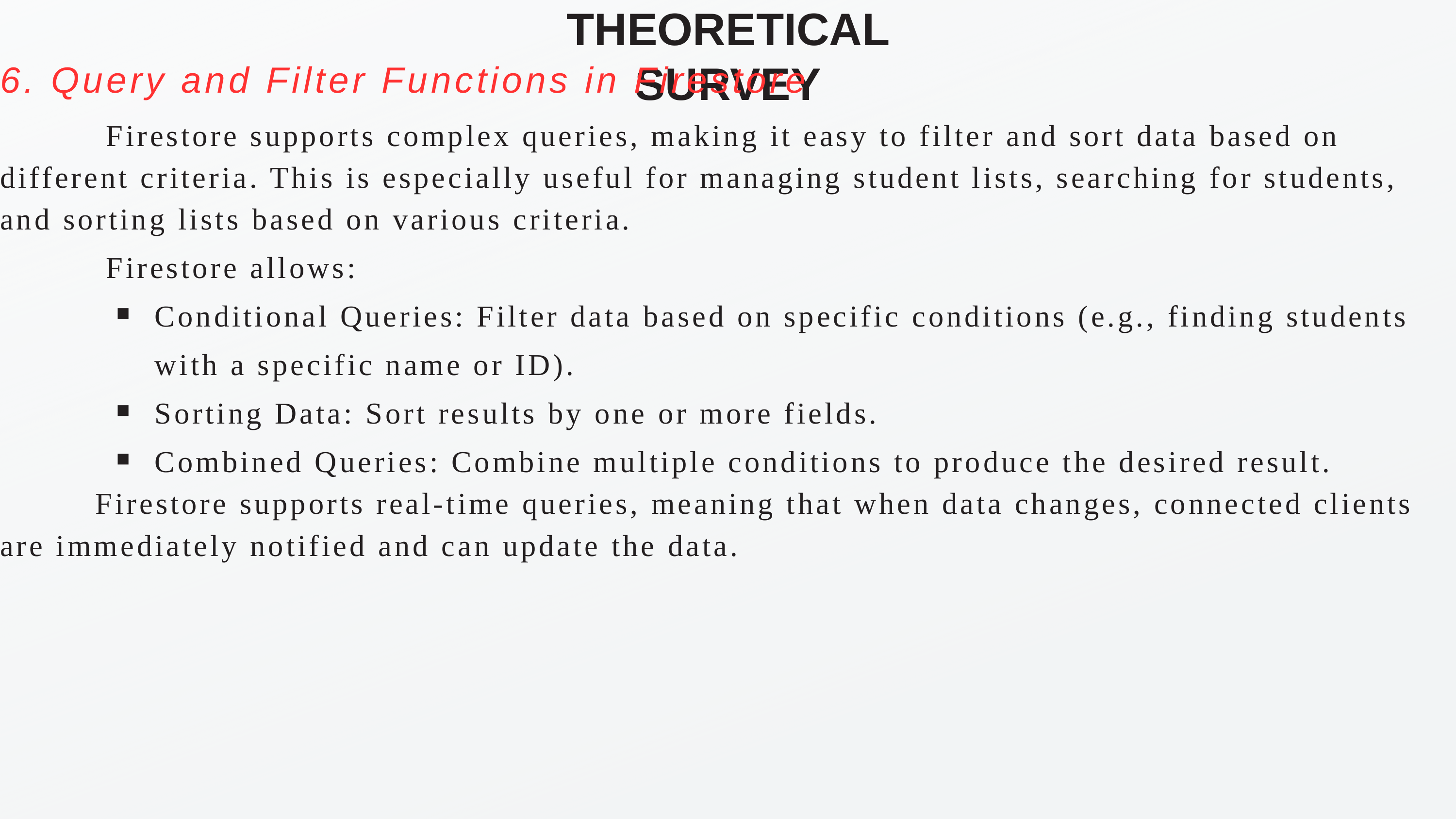

THEORETICAL SURVEY
6. Query and Filter Functions in Firestore
          Firestore supports complex queries, making it easy to filter and sort data based on different criteria. This is especially useful for managing student lists, searching for students, and sorting lists based on various criteria.
          Firestore allows:
Conditional Queries: Filter data based on specific conditions (e.g., finding students with a specific name or ID).
Sorting Data: Sort results by one or more fields.
Combined Queries: Combine multiple conditions to produce the desired result.
         Firestore supports real-time queries, meaning that when data changes, connected clients are immediately notified and can update the data.